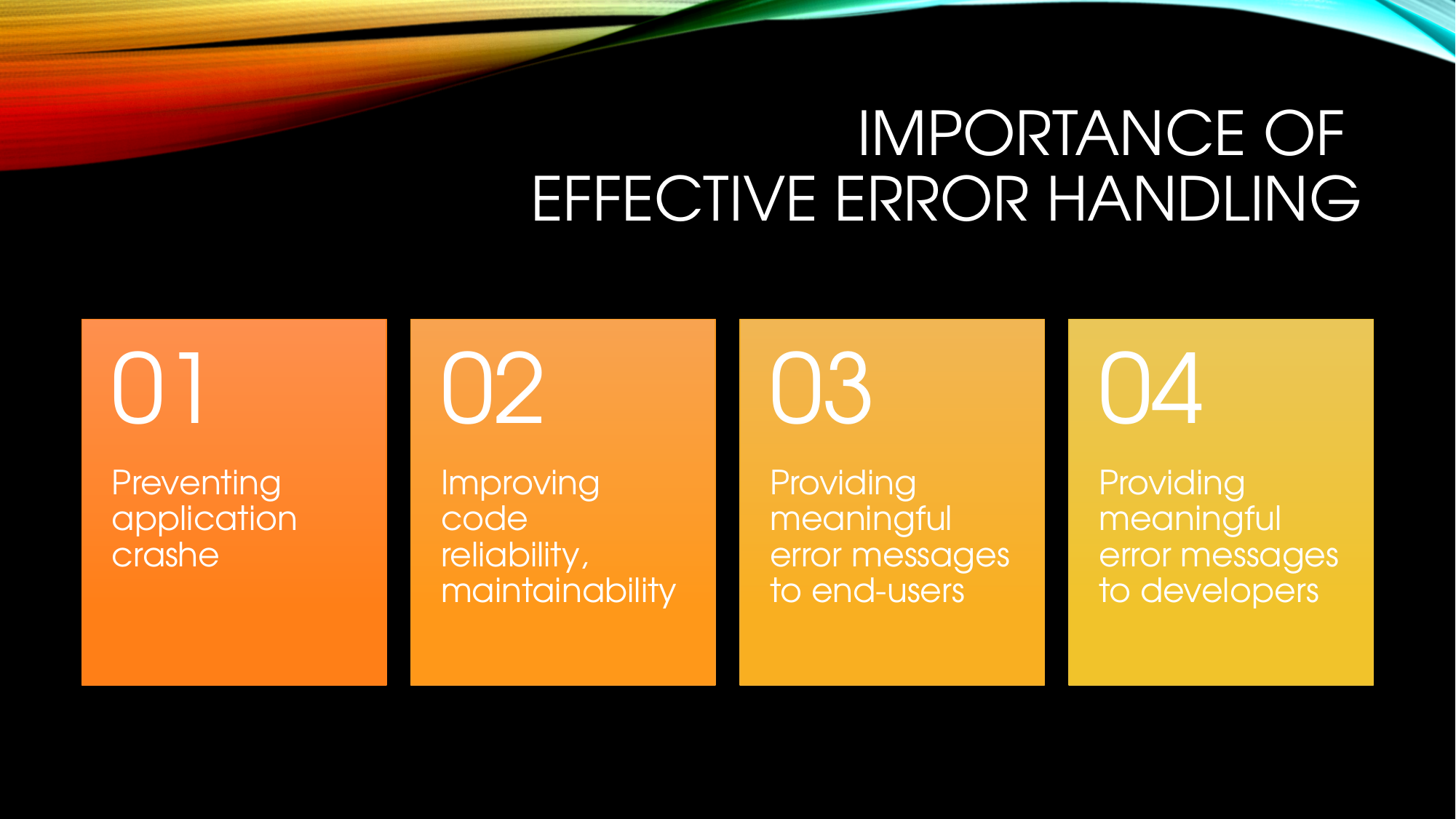

# IMPORTANCE OF effective error HANDLING
Preventing application crashe
01
Improving code reliability, maintainability
02
Providing meaningful error messages to end-users
03
Providing meaningful error messages to developers
04